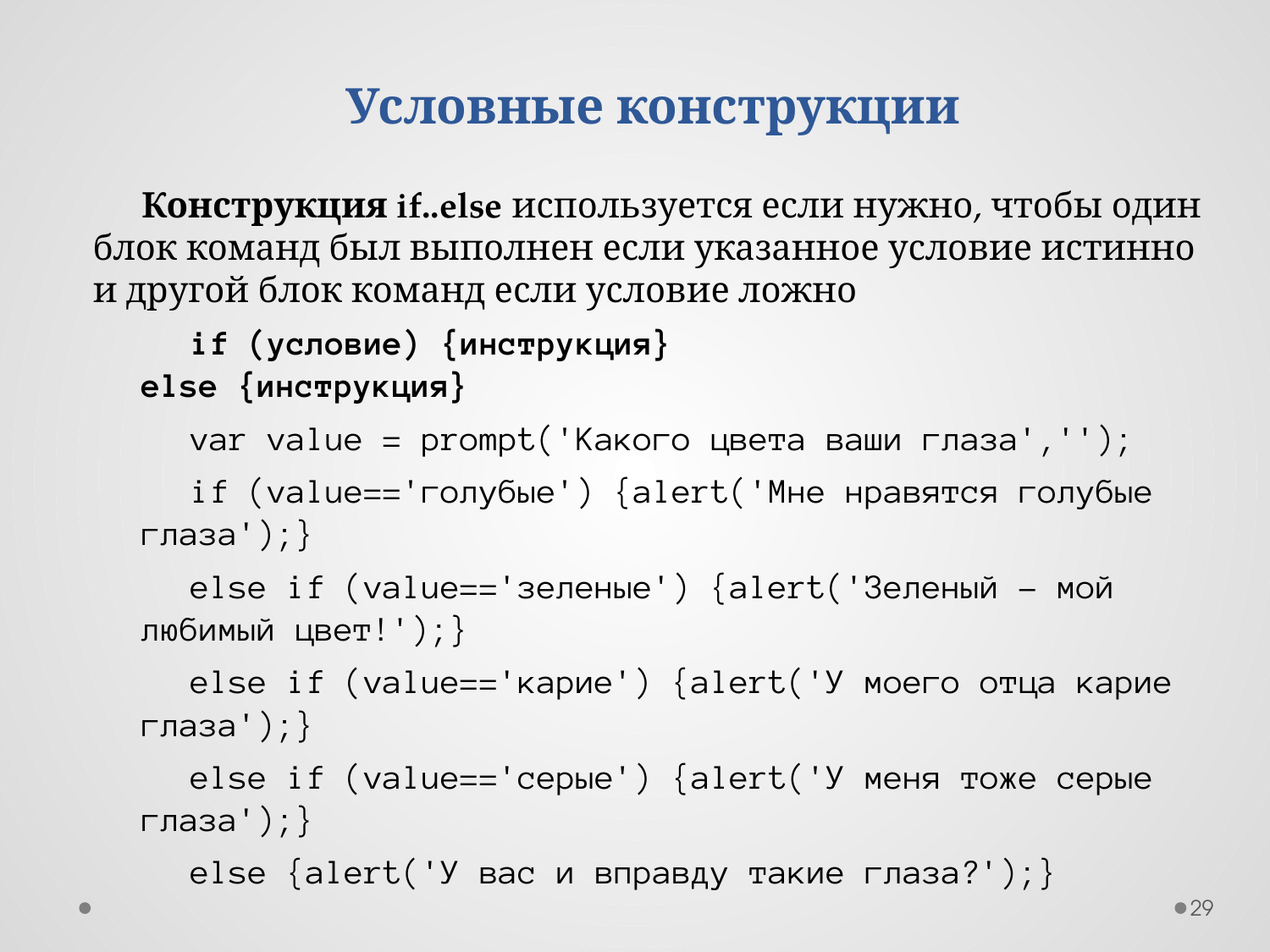

Условные конструкции
Конструкция if..else используется если нужно, чтобы один блок команд был выполнен если указанное условие истинно и другой блок команд если условие ложно
if (условие) {инструкция}
else {инструкция}
var value = prompt('Какого цвета ваши глаза','');
if (value=='голубые') {alert('Мне нравятся голубые глаза');}
else if (value=='зеленые') {alert('Зеленый - мой любимый цвет!');}
else if (value=='карие') {alert('У моего отца карие глаза');}
else if (value=='серые') {alert('У меня тоже серые глаза');}
else {alert('У вас и вправду такие глаза?');}
29